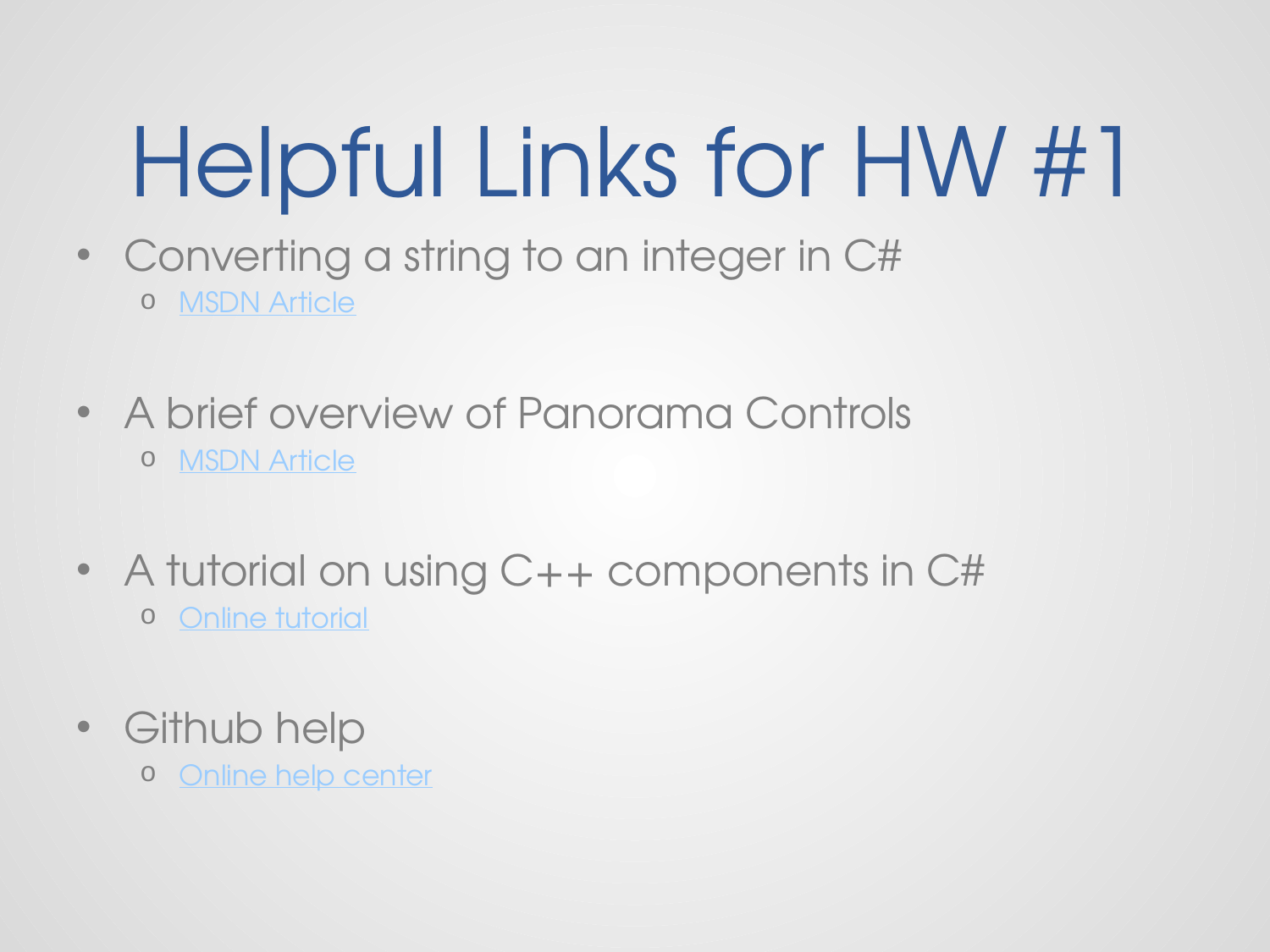

# Helpful Links for HW #1
Converting a string to an integer in C#
MSDN Article

A brief overview of Panorama Controls
MSDN Article

A tutorial on using C++ components in C#
Online tutorial

Github help
Online help center